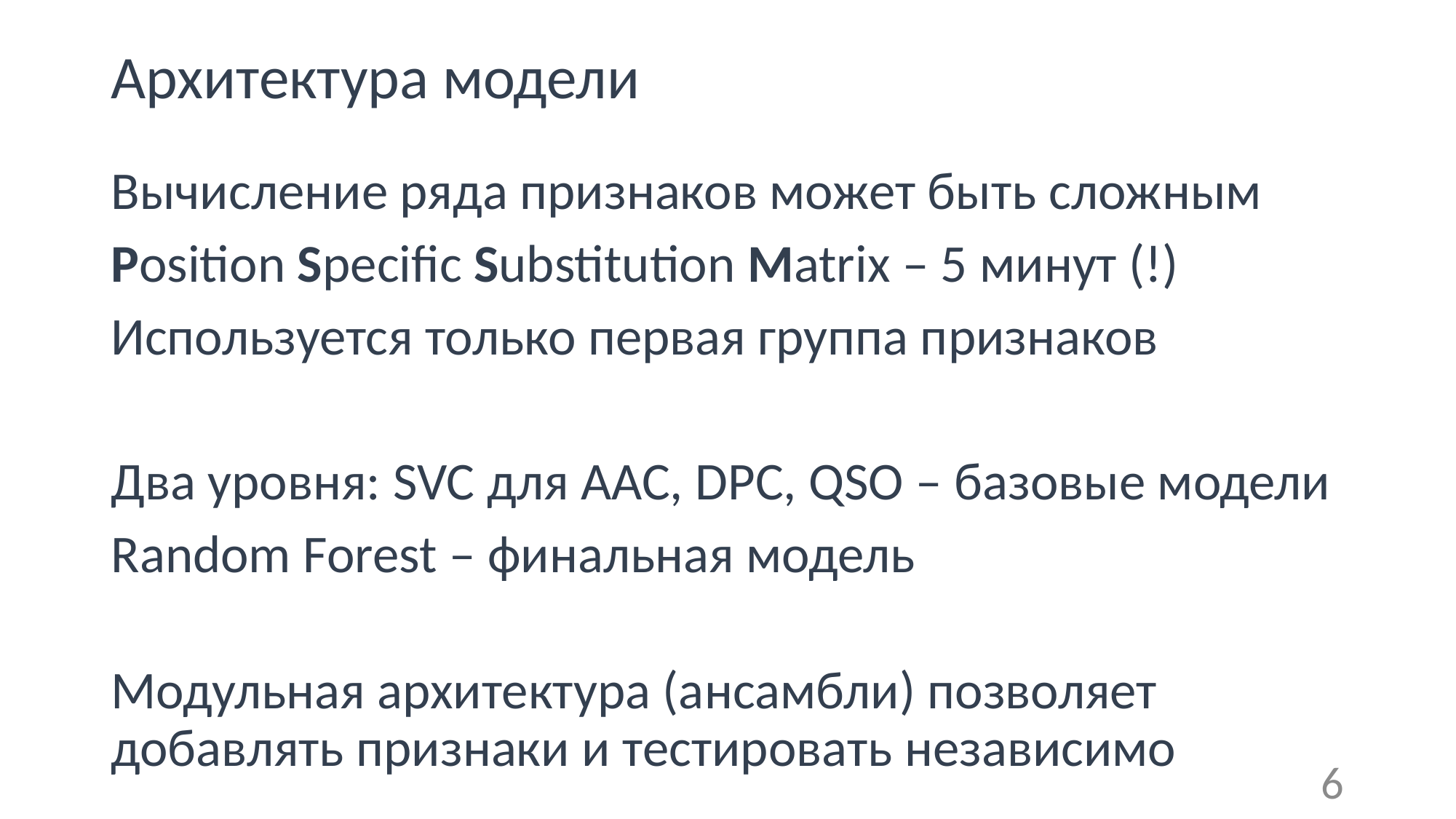

# Архитектура модели
Вычисление ряда признаков может быть сложным
Position Specific Substitution Matrix – 5 минут (!)
Используется только первая группа признаков

Два уровня: SVC для AAC, DPC, QSO – базовые модели
Random Forest – финальная модель

Модульная архитектура (ансамбли) позволяет добавлять признаки и тестировать независимо
6